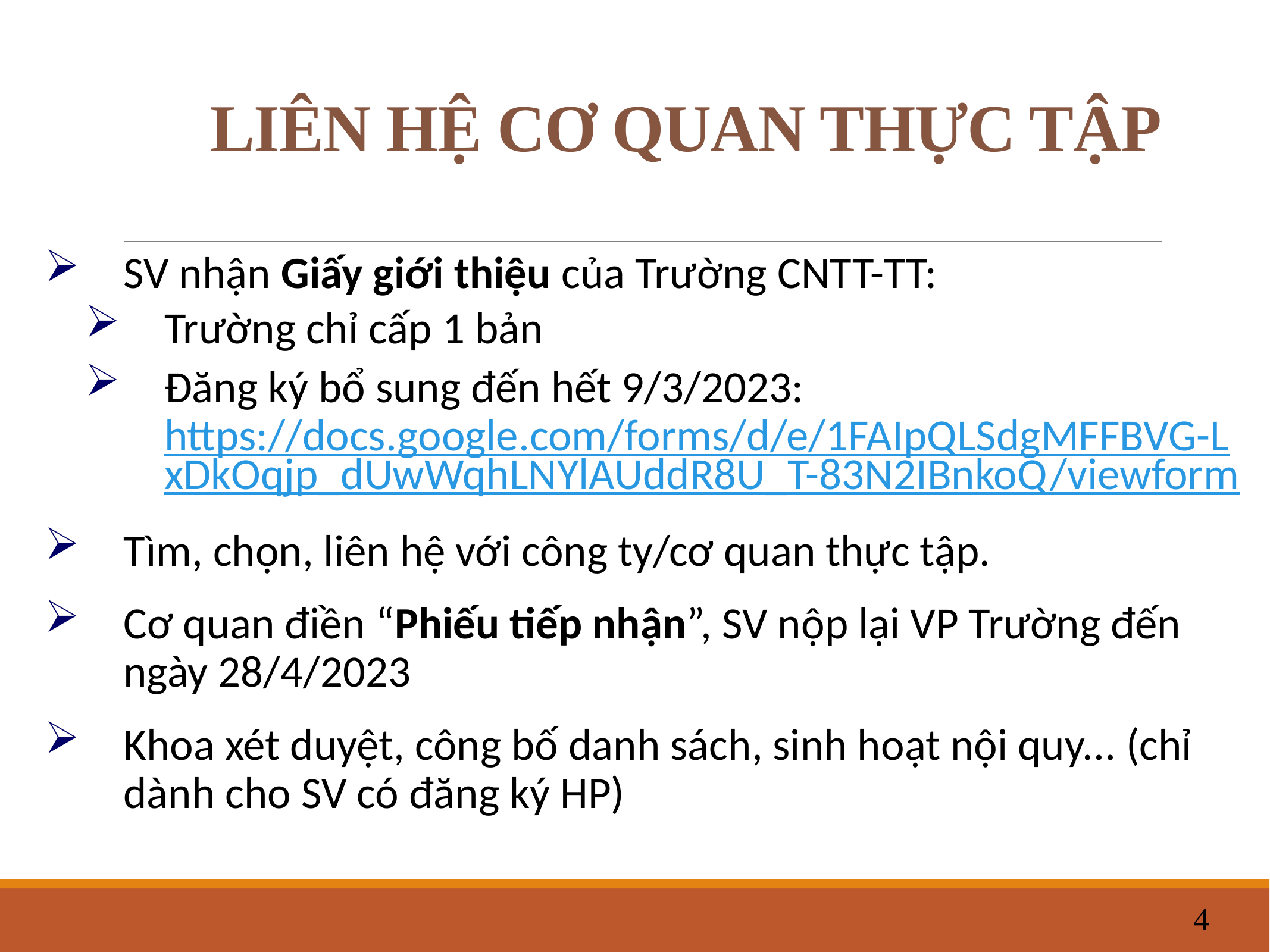

# LIÊN HỆ CƠ QUAN THỰC TẬP
SV nhận Giấy giới thiệu của Trường CNTT-TT:
Trường chỉ cấp 1 bản
Đăng ký bổ sung đến hết 9/3/2023: https://docs.google.com/forms/d/e/1FAIpQLSdgMFFBVG-LxDkOqjp_dUwWqhLNYlAUddR8U_T-83N2IBnkoQ/viewform
Tìm, chọn, liên hệ với công ty/cơ quan thực tập.
Cơ quan điền “Phiếu tiếp nhận”, SV nộp lại VP Trường đến ngày 28/4/2023
Khoa xét duyệt, công bố danh sách, sinh hoạt nội quy... (chỉ dành cho SV có đăng ký HP)

4